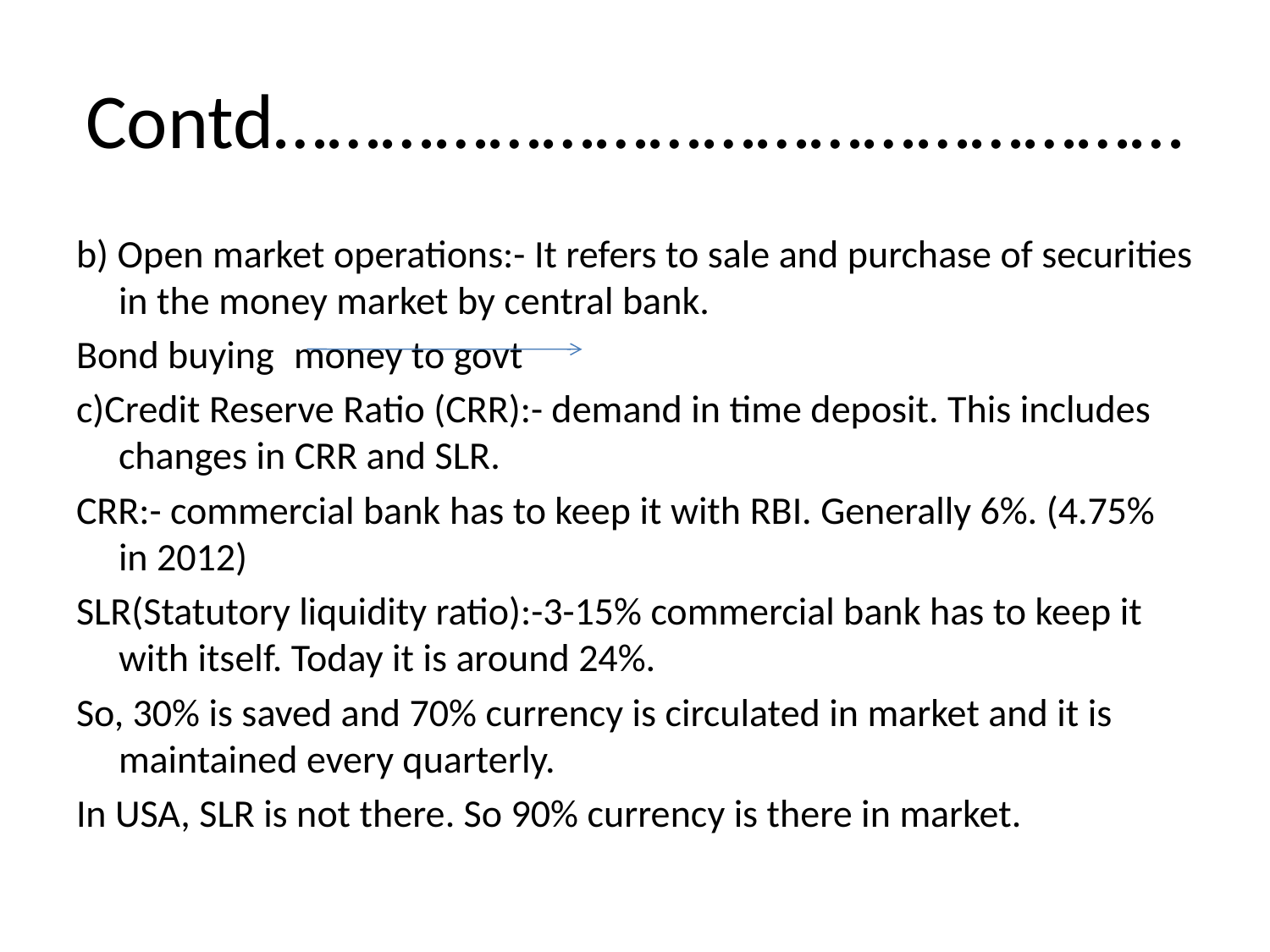

# Contd……………………………………………
b) Open market operations:- It refers to sale and purchase of securities in the money market by central bank.
Bond buying 			money to govt
c)Credit Reserve Ratio (CRR):- demand in time deposit. This includes changes in CRR and SLR.
CRR:- commercial bank has to keep it with RBI. Generally 6%. (4.75% in 2012)
SLR(Statutory liquidity ratio):-3-15% commercial bank has to keep it with itself. Today it is around 24%.
So, 30% is saved and 70% currency is circulated in market and it is maintained every quarterly.
In USA, SLR is not there. So 90% currency is there in market.